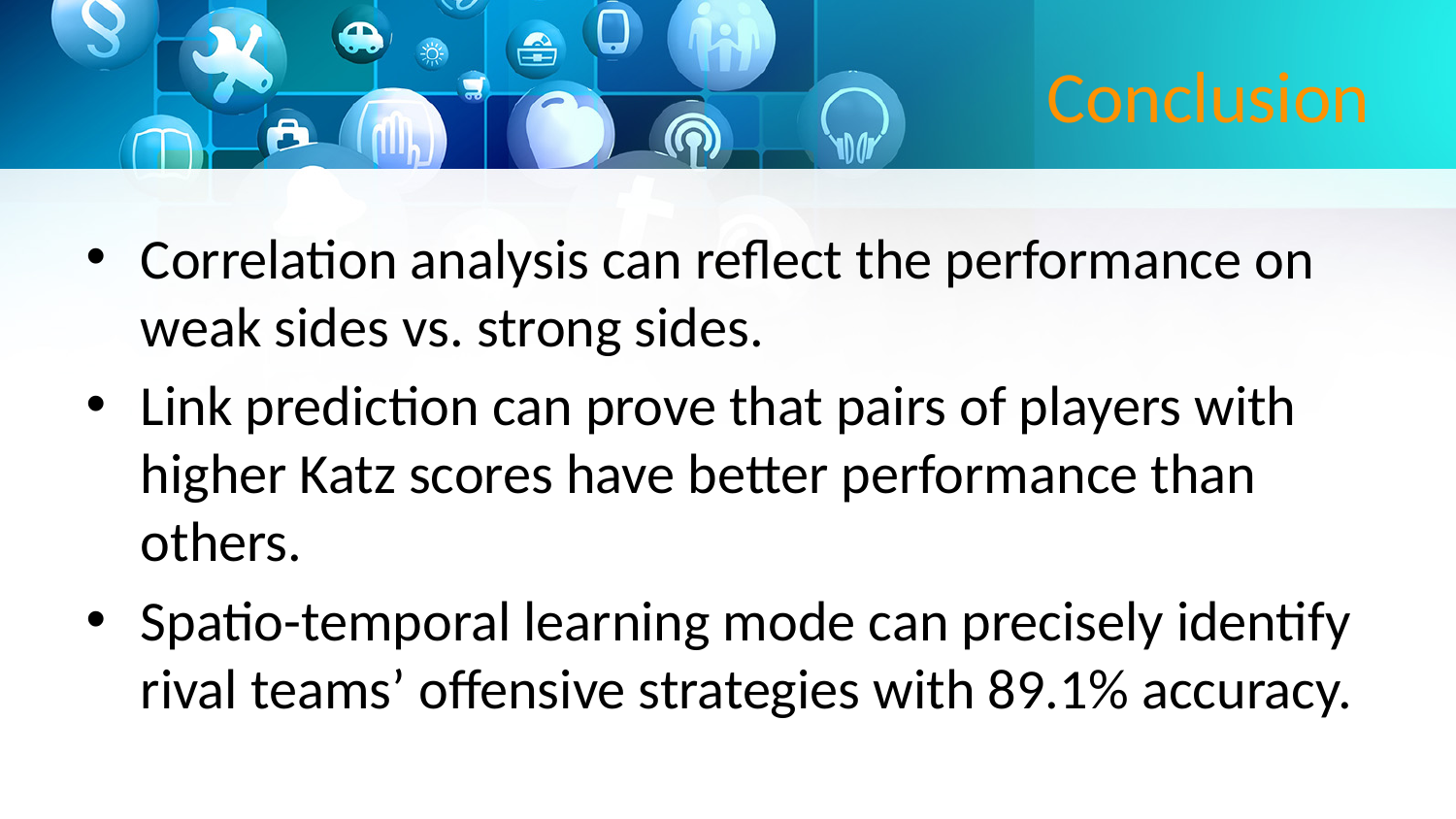

# Conclusion
Correlation analysis can reflect the performance on weak sides vs. strong sides.
Link prediction can prove that pairs of players with higher Katz scores have better performance than others.
Spatio-temporal learning mode can precisely identify rival teams’ offensive strategies with 89.1% accuracy.